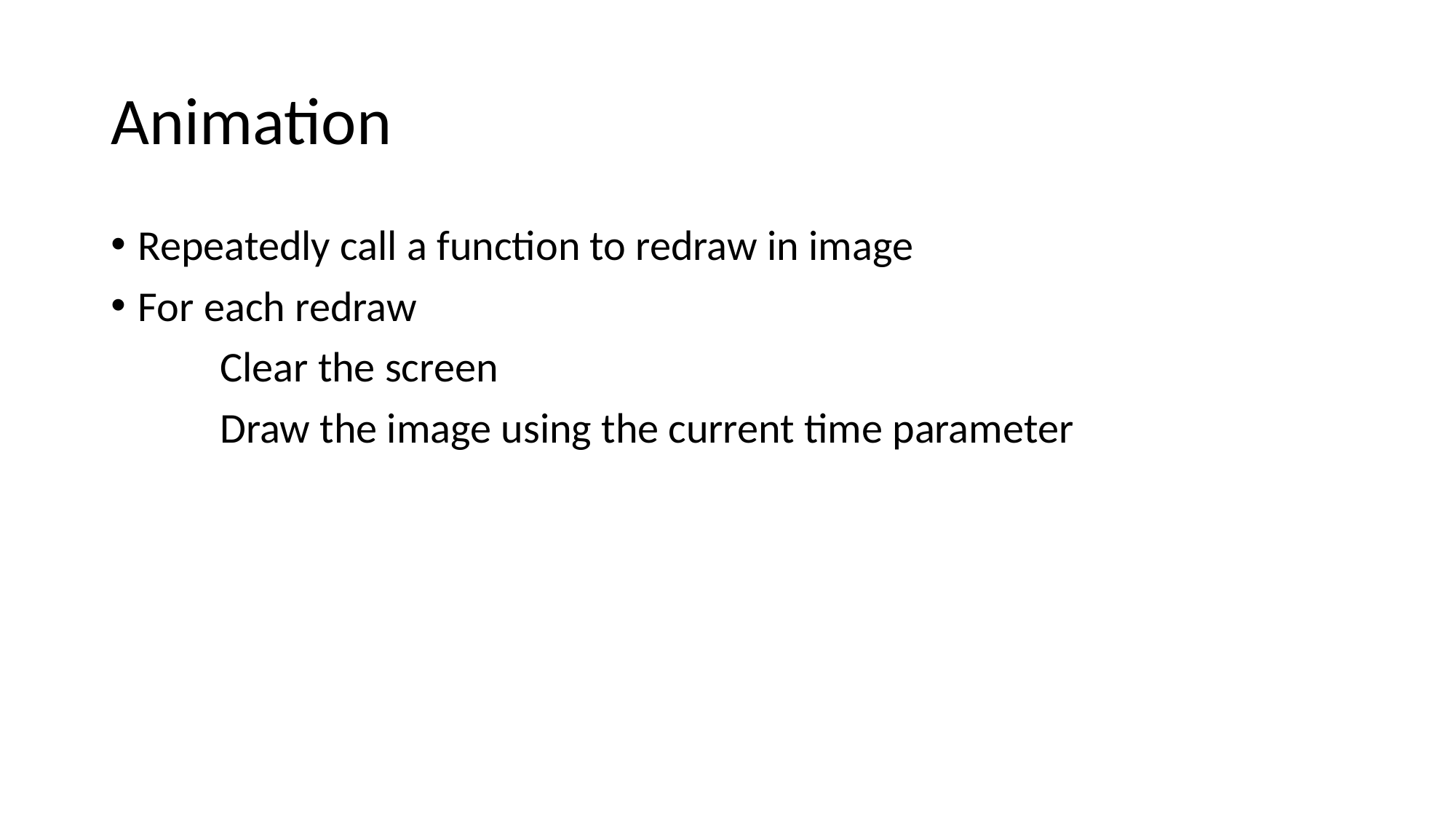

# Animation
Repeatedly call a function to redraw in image
For each redraw
	Clear the screen
	Draw the image using the current time parameter